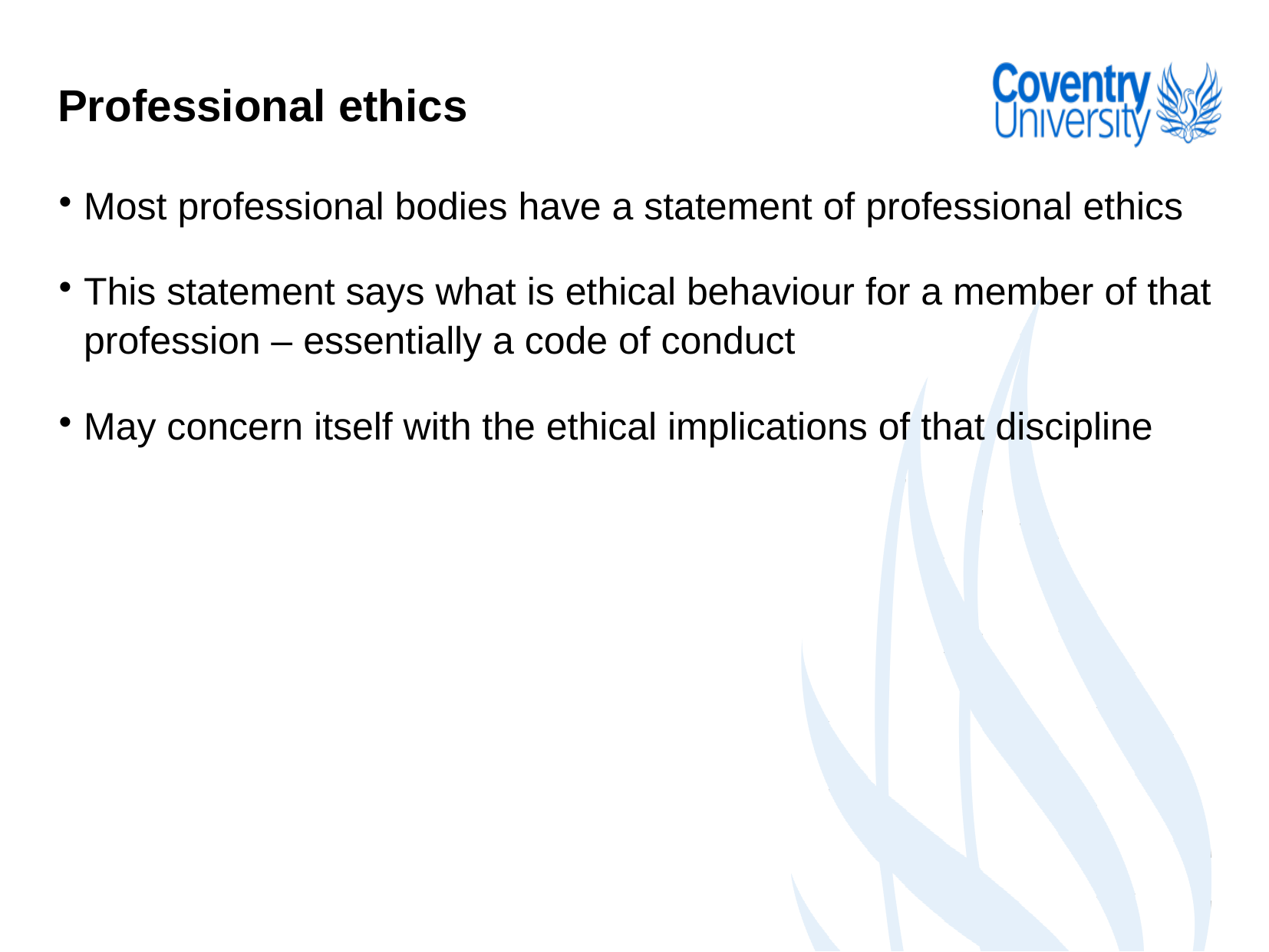

Professional ethics
Most professional bodies have a statement of professional ethics
This statement says what is ethical behaviour for a member of that profession – essentially a code of conduct
May concern itself with the ethical implications of that discipline